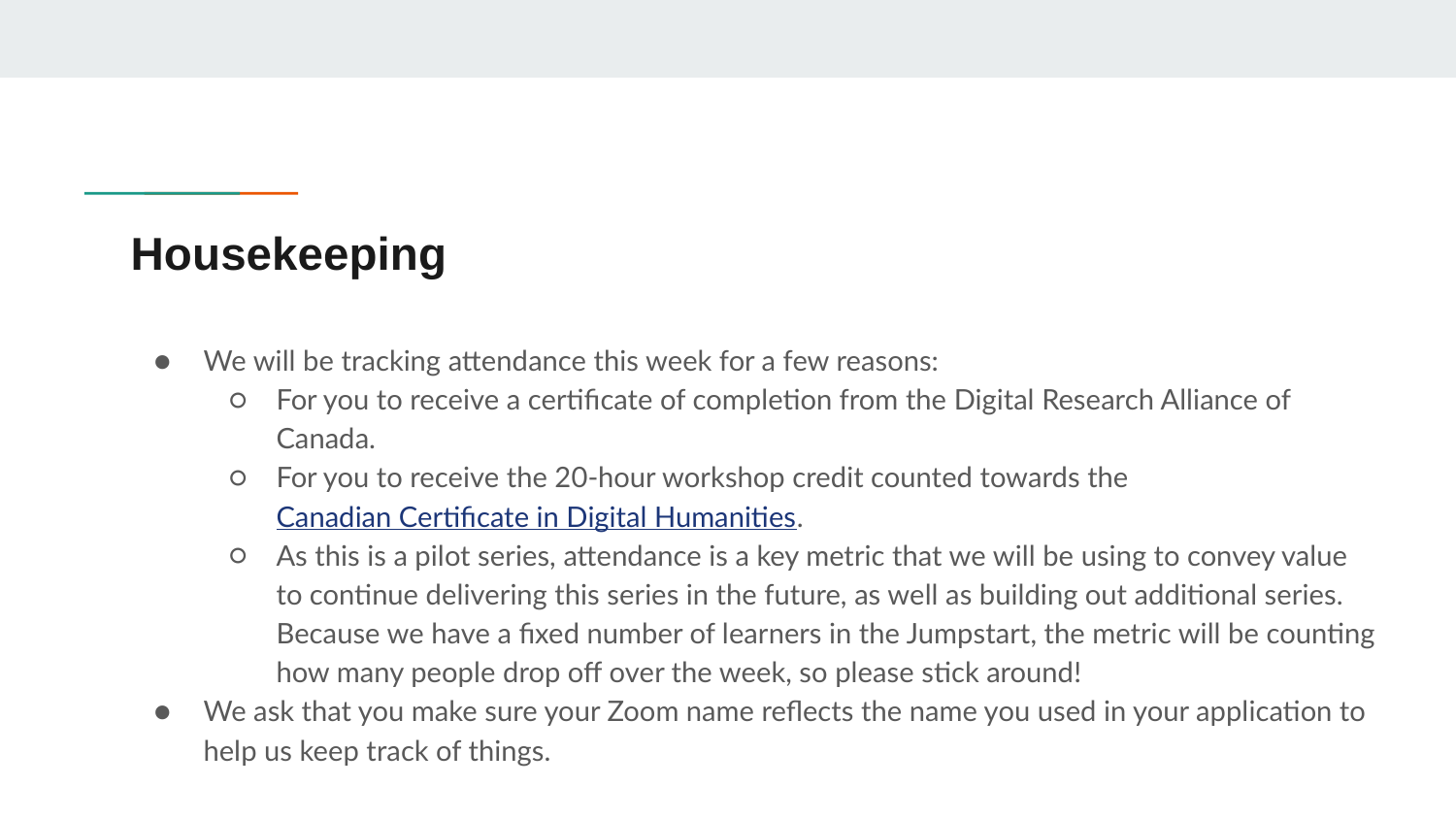

# Housekeeping
We will be tracking attendance this week for a few reasons:
For you to receive a certificate of completion from the Digital Research Alliance of Canada.
For you to receive the 20-hour workshop credit counted towards the Canadian Certificate in Digital Humanities.
As this is a pilot series, attendance is a key metric that we will be using to convey value to continue delivering this series in the future, as well as building out additional series.  Because we have a fixed number of learners in the Jumpstart, the metric will be counting how many people drop off over the week, so please stick around!
We ask that you make sure your Zoom name reflects the name you used in your application to help us keep track of things.